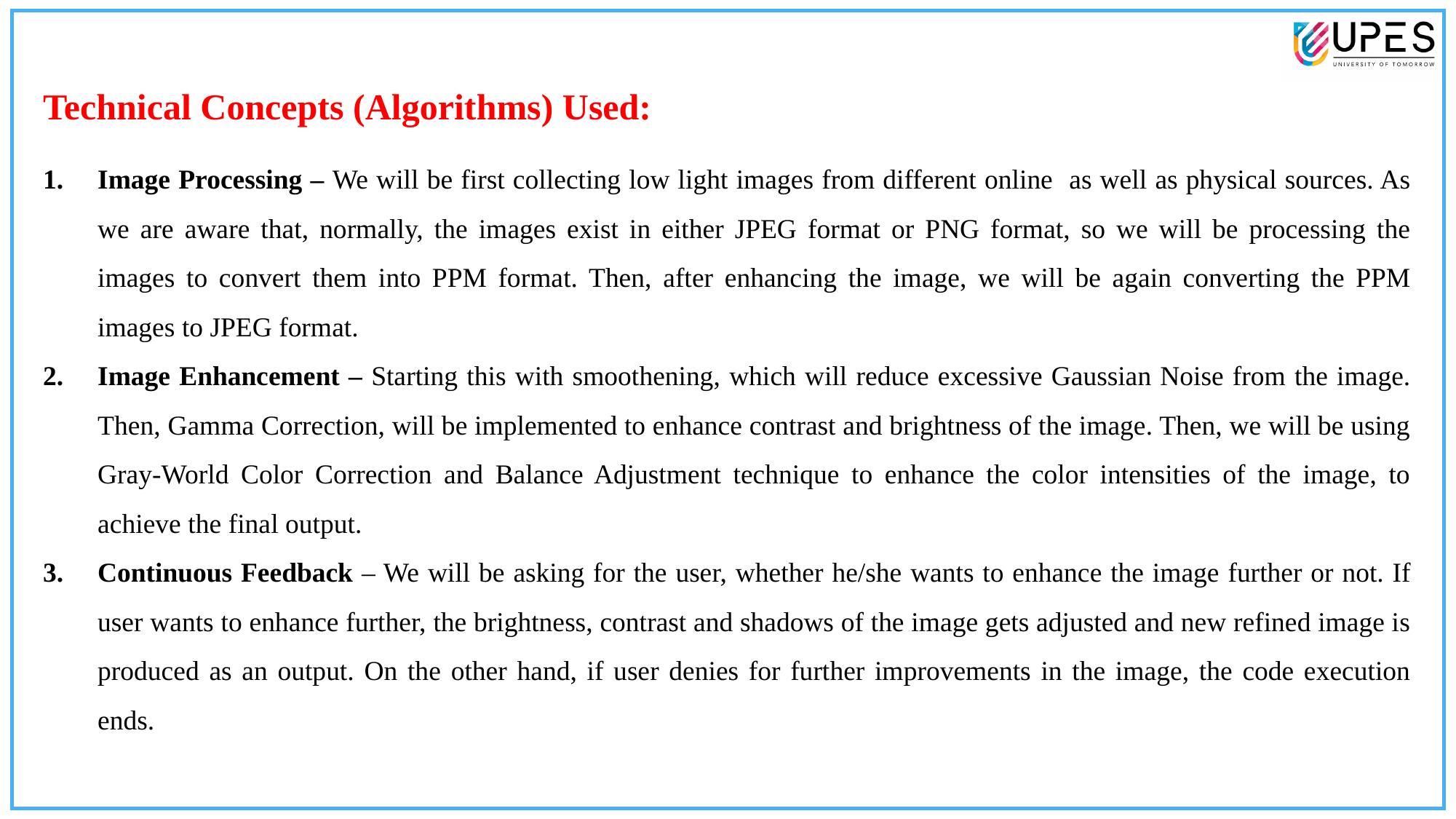

Technical Concepts (Algorithms) Used:

Image Processing – We will be first collecting low light images from different online  as well as physical sources. As we are aware that, normally, the images exist in either JPEG format or PNG format, so we will be processing the images to convert them into PPM format. Then, after enhancing the image, we will be again converting the PPM images to JPEG format.
Image Enhancement – Starting this with smoothening, which will reduce excessive Gaussian Noise from the image. Then, Gamma Correction, will be implemented to enhance contrast and brightness of the image. Then, we will be using Gray-World Color Correction and Balance Adjustment technique to enhance the color intensities of the image, to achieve the final output.
Continuous Feedback – We will be asking for the user, whether he/she wants to enhance the image further or not. If user wants to enhance further, the brightness, contrast and shadows of the image gets adjusted and new refined image is produced as an output. On the other hand, if user denies for further improvements in the image, the code execution ends.